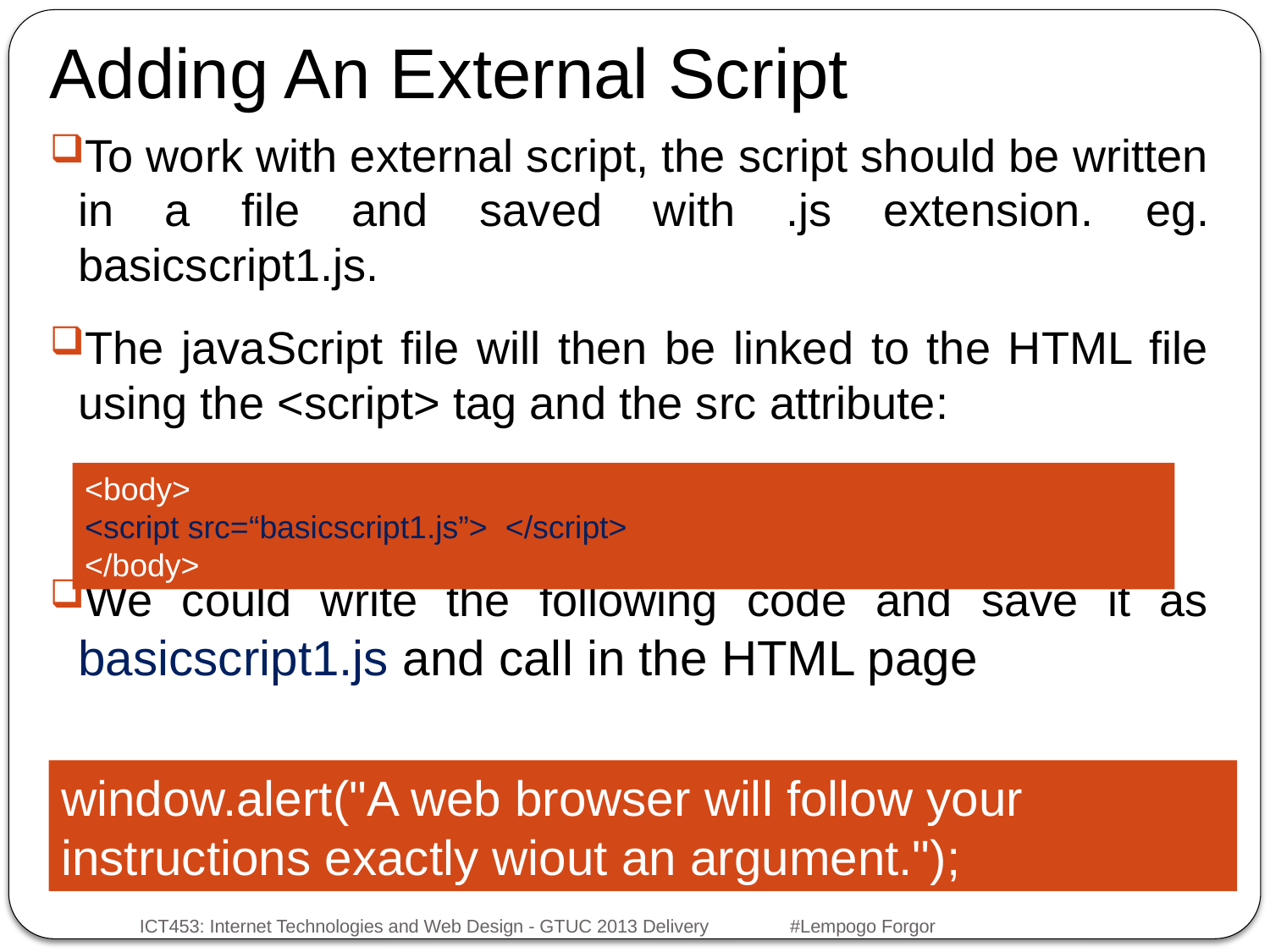

Adding An External Script
#
To work with external script, the script should be written in a file and saved with .js extension. eg. basicscript1.js.
The javaScript file will then be linked to the HTML file using the <script> tag and the src attribute:

We could write the following code and save it as basicscript1.js and call in the HTML page
<body>
<script src=“basicscript1.js”>  </script>
</body>
window.alert("A web browser will follow your instructions exactly wiout an argument.");
ICT453: Internet Technologies and Web Design - GTUC 2013 Delivery                #Lempogo Forgor